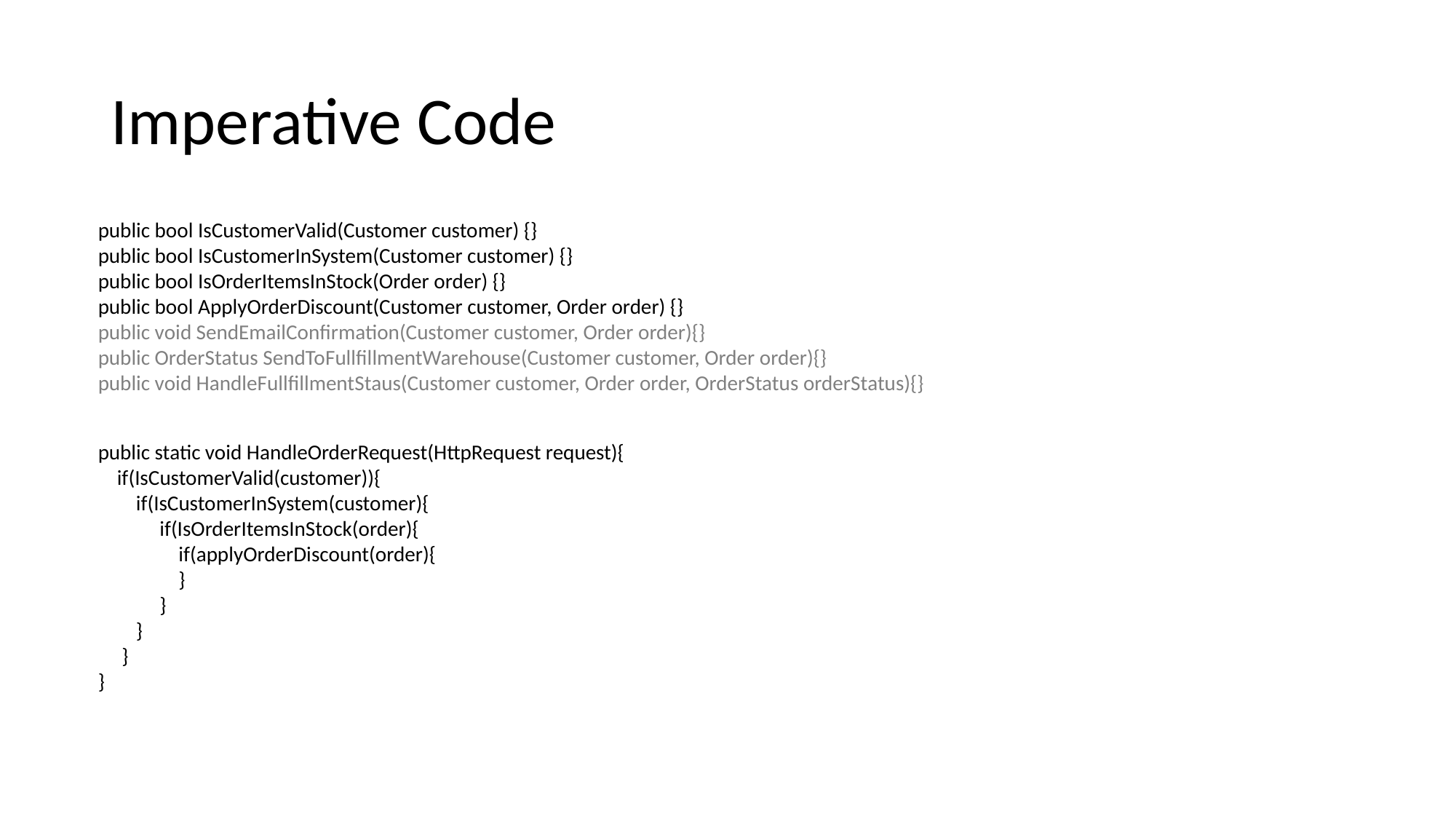

# Imperative Code
public bool IsCustomerValid(Customer customer) {}
public bool IsCustomerInSystem(Customer customer) {}
public bool IsOrderItemsInStock(Order order) {}
public bool ApplyOrderDiscount(Customer customer, Order order) {}
public void SendEmailConfirmation(Customer customer, Order order){}
public OrderStatus SendToFullfillmentWarehouse(Customer customer, Order order){}
public void HandleFullfillmentStaus(Customer customer, Order order, OrderStatus orderStatus){}

public static void HandleOrderRequest(HttpRequest request){
    if(IsCustomerValid(customer)){
        if(IsCustomerInSystem(customer){
             if(IsOrderItemsInStock(order){
                 if(applyOrderDiscount(order){
                 }
             }
        }
     }
}